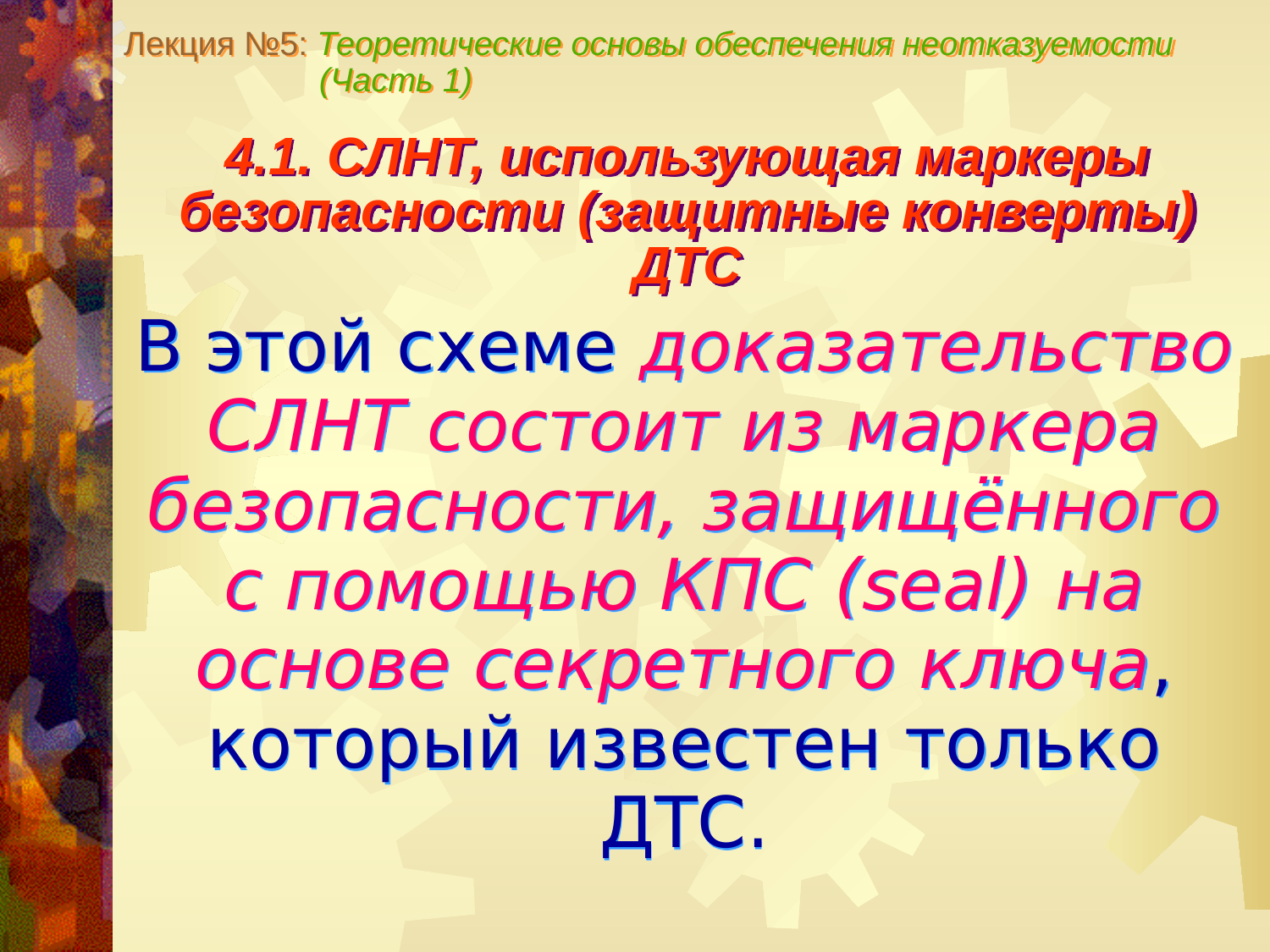

Лекция №5: Теоретические основы обеспечения неотказуемости
                       (Часть 1)
4.1. СЛНТ, использующая маркеры безопасности (защитные конверты)
ДТС
В этой схеме доказательство СЛНТ состоит из маркера безопасности, защищённого с помощью КПС (seal) на основе секретного ключа, который известен только ДТС.